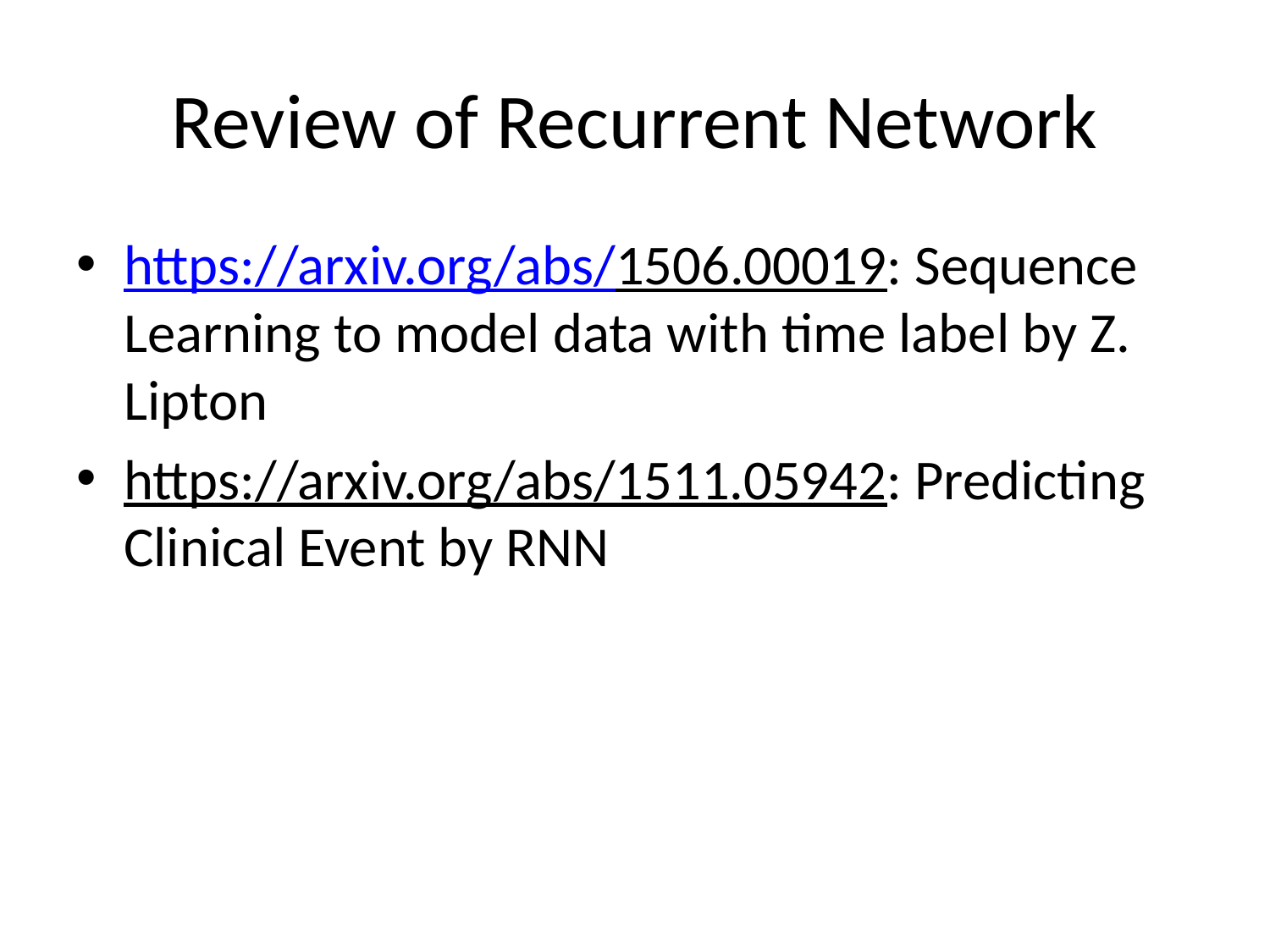

# Review of Recurrent Network
https://arxiv.org/abs/1506.00019: Sequence Learning to model data with time label by Z. Lipton
https://arxiv.org/abs/1511.05942: Predicting Clinical Event by RNN